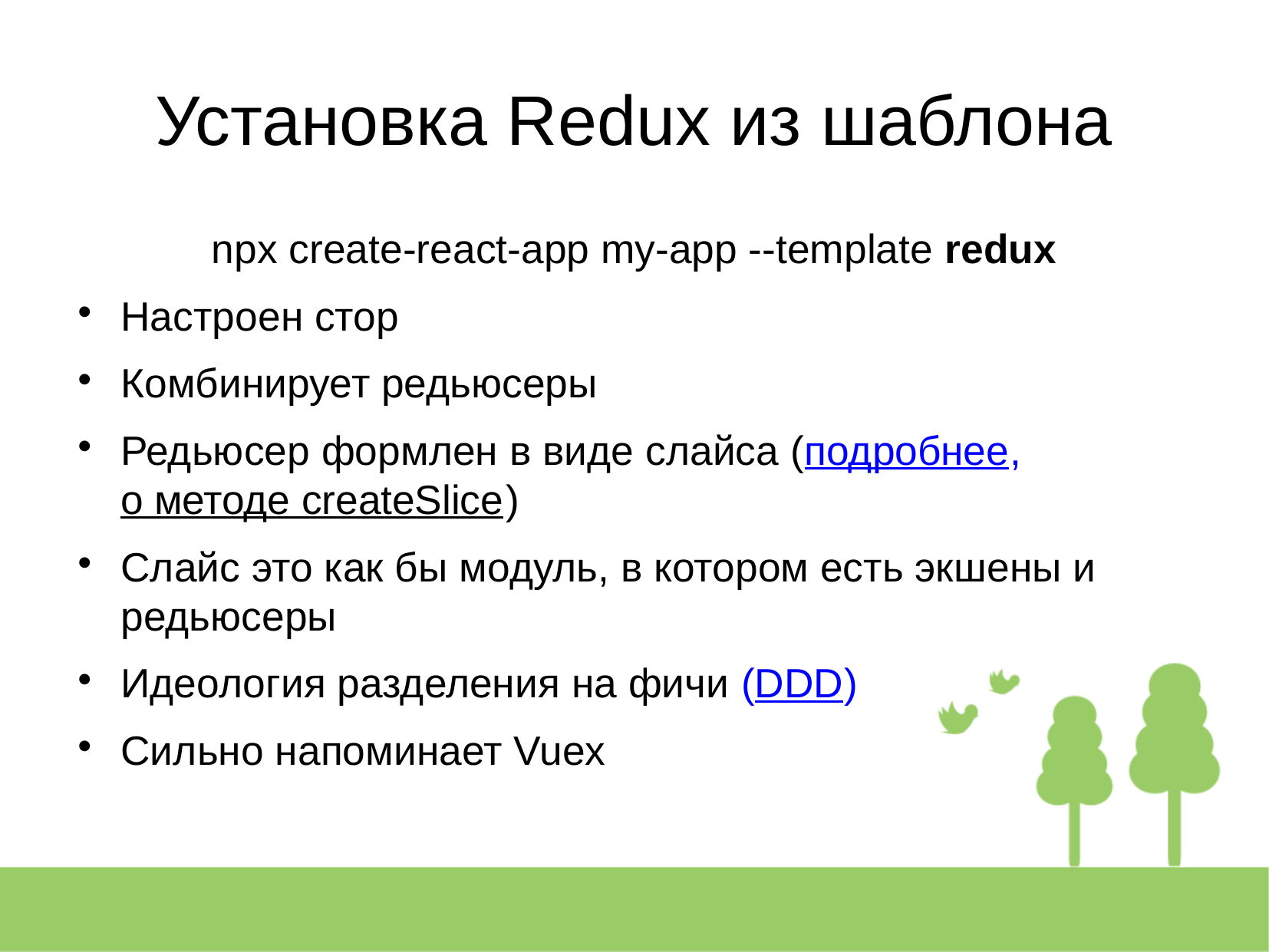

Установка Redux из шаблона
npx create-react-app my-app --template redux
Настроен стор
Комбинирует редьюсеры
Редьюсер формлен в виде слайса (подробнее, о методе createSlice)
Слайс это как бы модуль, в котором есть экшены и редьюсеры
Идеология разделения на фичи (DDD)
Сильно напоминает Vuex